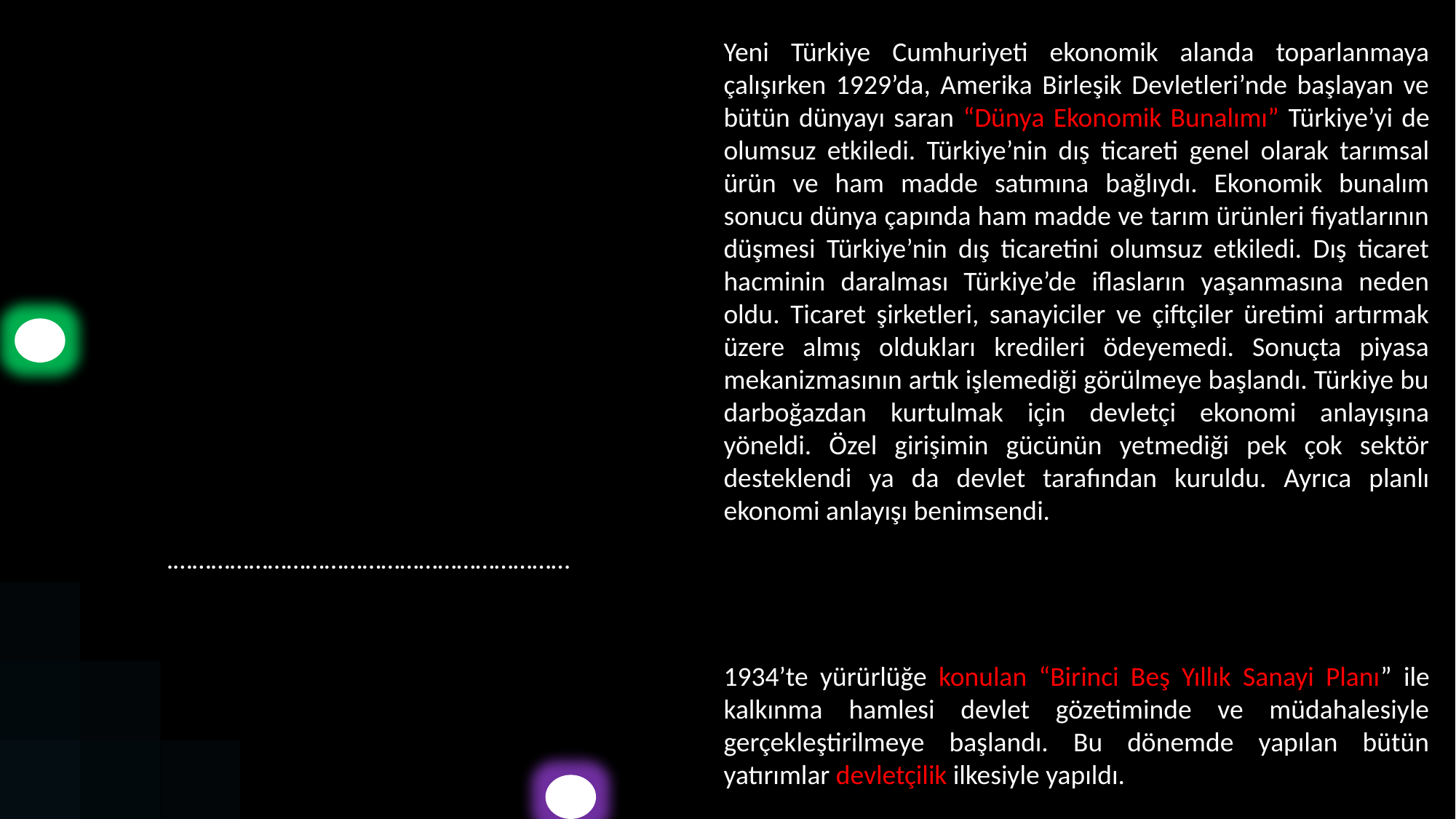

Yeni Türkiye Cumhuriyeti ekonomik alanda toparlanmaya çalışırken 1929’da, Amerika Birleşik Devletleri’nde başlayan ve bütün dünyayı saran “Dünya Ekonomik Bunalımı” Türkiye’yi de olumsuz etkiledi. Türkiye’nin dış ticareti genel olarak tarımsal ürün ve ham madde satımına bağlıydı. Ekonomik bunalım sonucu dünya çapında ham madde ve tarım ürünleri fiyatlarının düşmesi Türkiye’nin dış ticaretini olumsuz etkiledi. Dış ticaret hacminin daralması Türkiye’de iflasların yaşanmasına neden oldu. Ticaret şirketleri, sanayiciler ve çiftçiler üretimi artırmak üzere almış oldukları kredileri ödeyemedi. Sonuçta piyasa mekanizmasının artık işlemediği görülmeye başlandı. Türkiye bu darboğazdan kurtulmak için devletçi ekonomi anlayışına yöneldi. Özel girişimin gücünün yetmediği pek çok sektör desteklendi ya da devlet tarafından kuruldu. Ayrıca planlı ekonomi anlayışı benimsendi.

.………………………………………………………
1934’te yürürlüğe konulan “Birinci Beş Yıllık Sanayi Planı” ile kalkınma hamlesi devlet gözetiminde ve müdahalesiyle gerçekleştirilmeye başlandı. Bu dönemde yapılan bütün yatırımlar devletçilik ilkesiyle yapıldı.